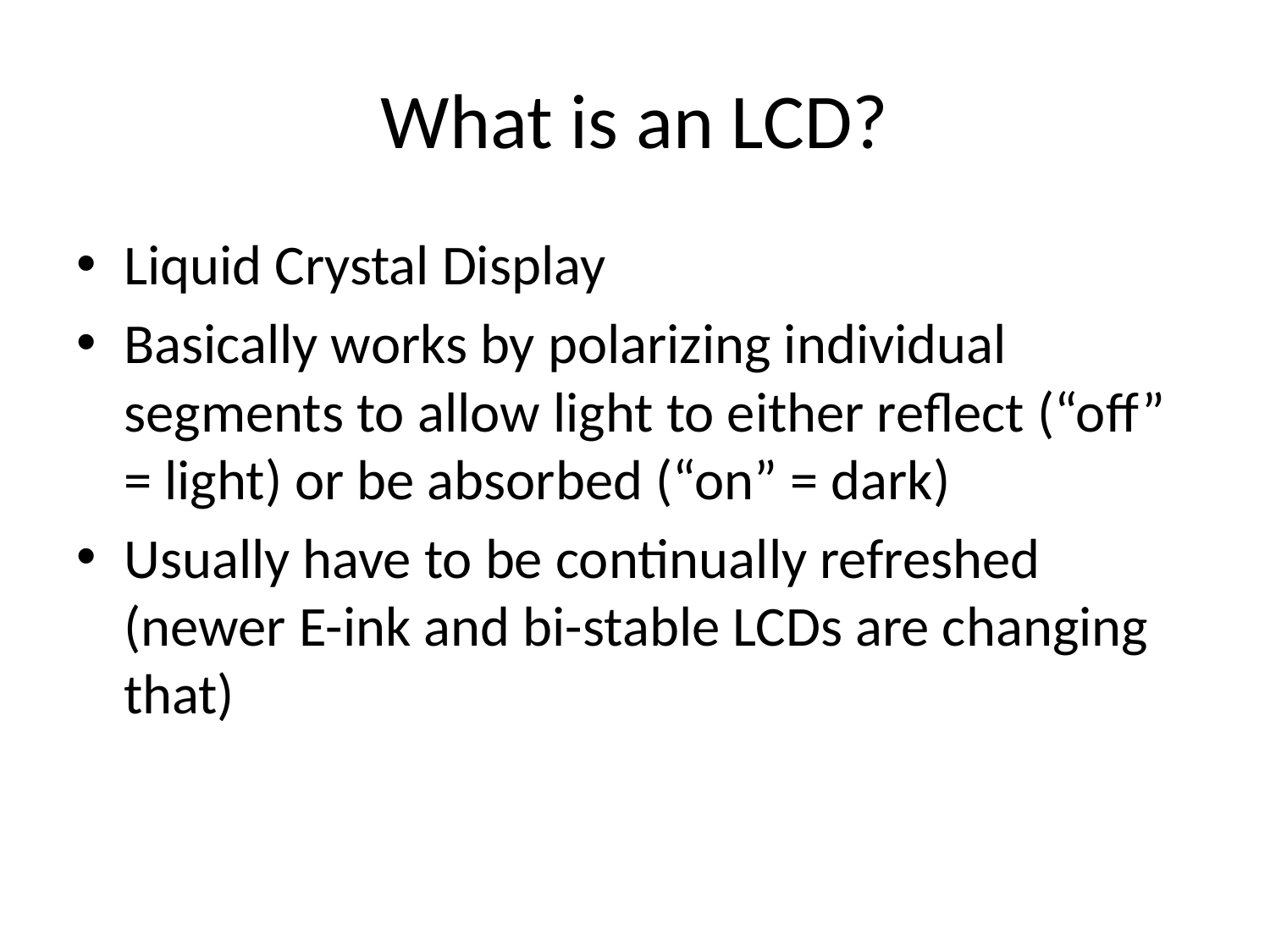

# What is an LCD?
Liquid Crystal Display
Basically works by polarizing individual segments to allow light to either reflect (“off” = light) or be absorbed (“on” = dark)
Usually have to be continually refreshed (newer E-ink and bi-stable LCDs are changing that)